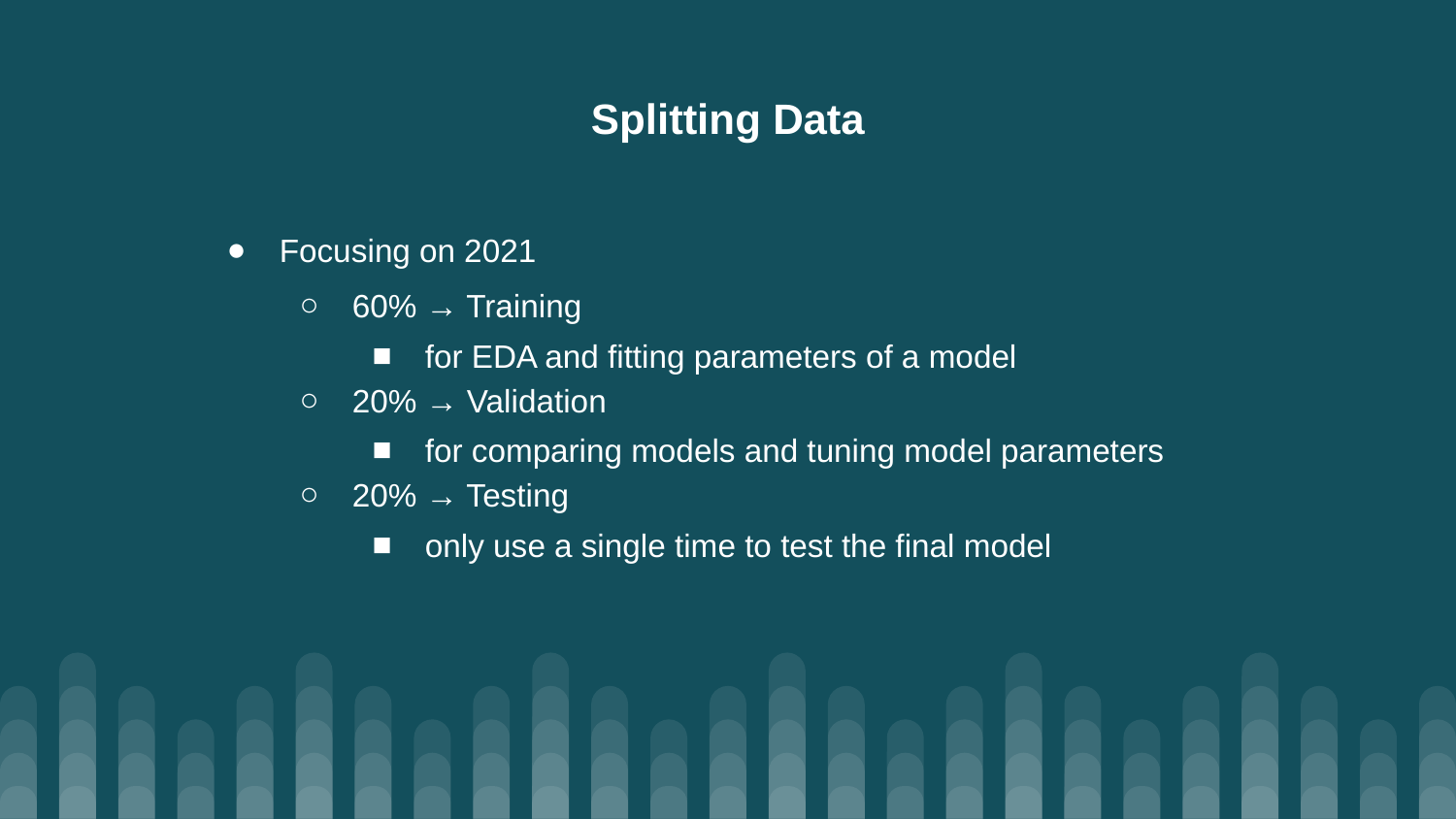

Splitting Data

Focusing on 2021

60% → Training

for EDA and fitting parameters of a model
20% → Validation

for comparing models and tuning model parameters
20% → Testing

only use a single time to test the final model